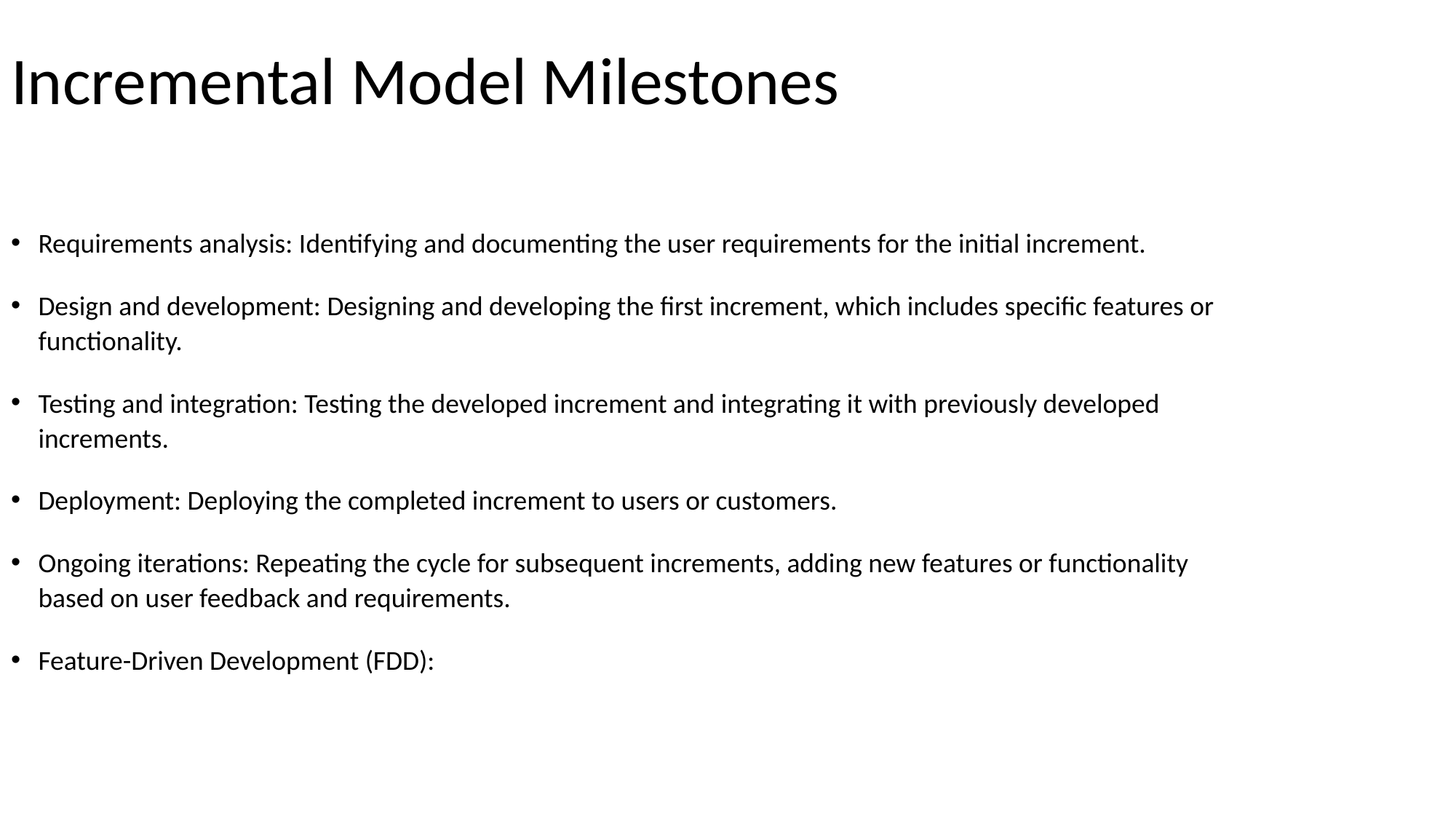

Incremental Model Milestones
Requirements analysis: Identifying and documenting the user requirements for the initial increment.
Design and development: Designing and developing the first increment, which includes specific features or functionality.
Testing and integration: Testing the developed increment and integrating it with previously developed increments.
Deployment: Deploying the completed increment to users or customers.
Ongoing iterations: Repeating the cycle for subsequent increments, adding new features or functionality based on user feedback and requirements.
Feature-Driven Development (FDD):